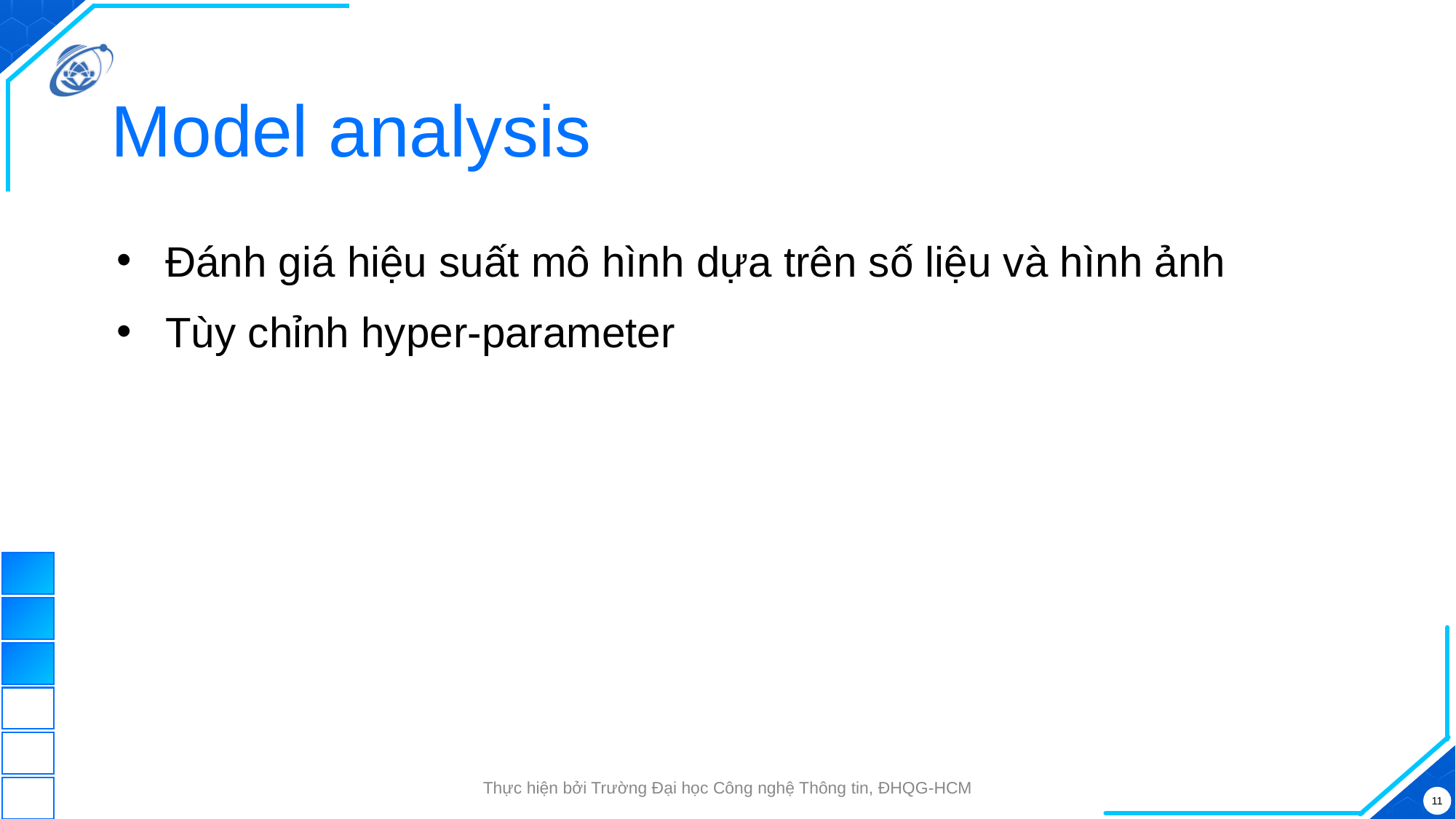

# Model analysis
Đánh giá hiệu suất mô hình dựa trên số liệu và hình ảnh
Tùy chỉnh hyper-parameter

Thực hiện bởi Trường Đại học Công nghệ Thông tin, ĐHQG-HCM
11